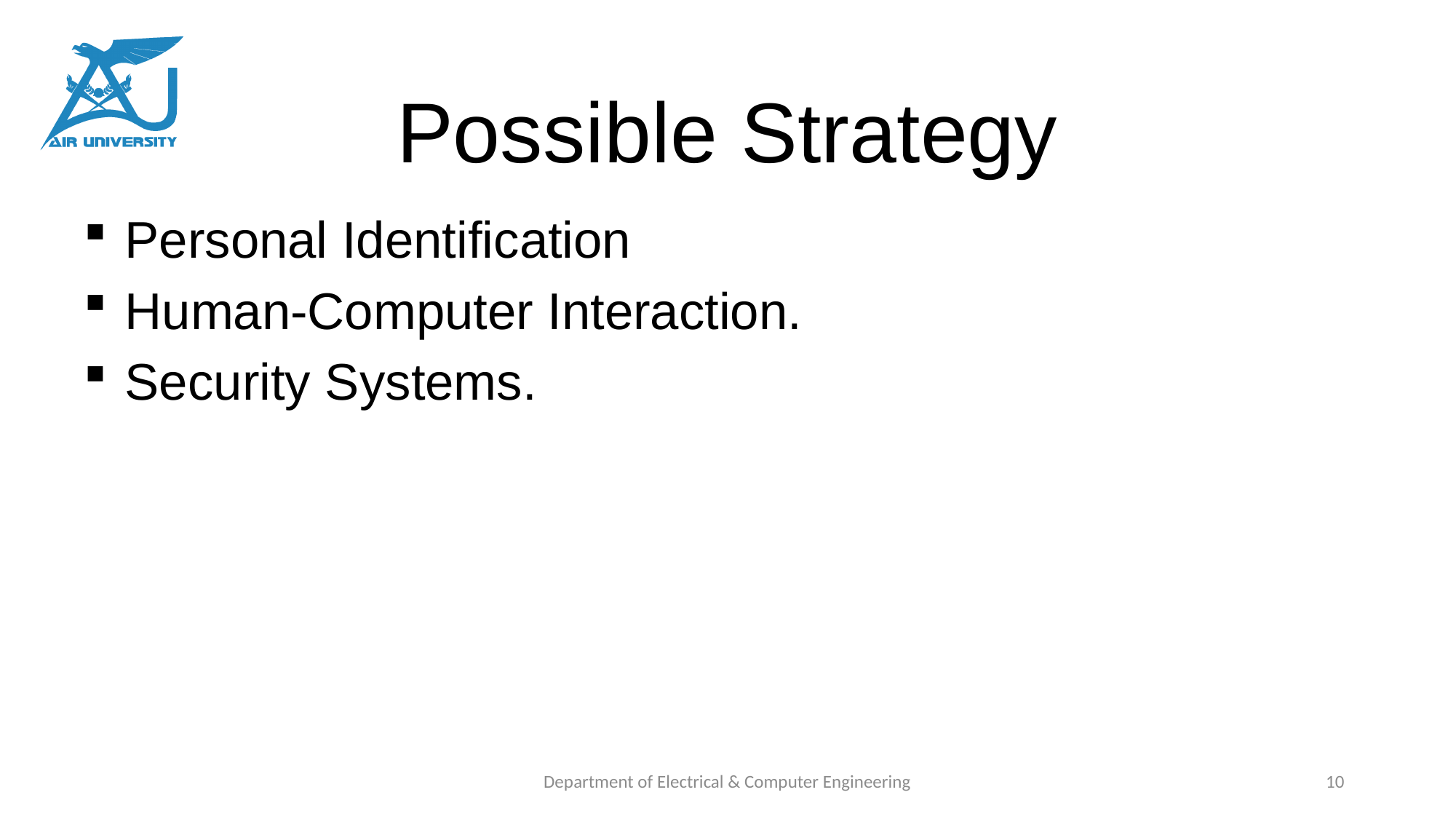

Possible Strategy
 Personal Identification
 Human-Computer Interaction.
 Security Systems.

Department of Electrical & Computer Engineering
10